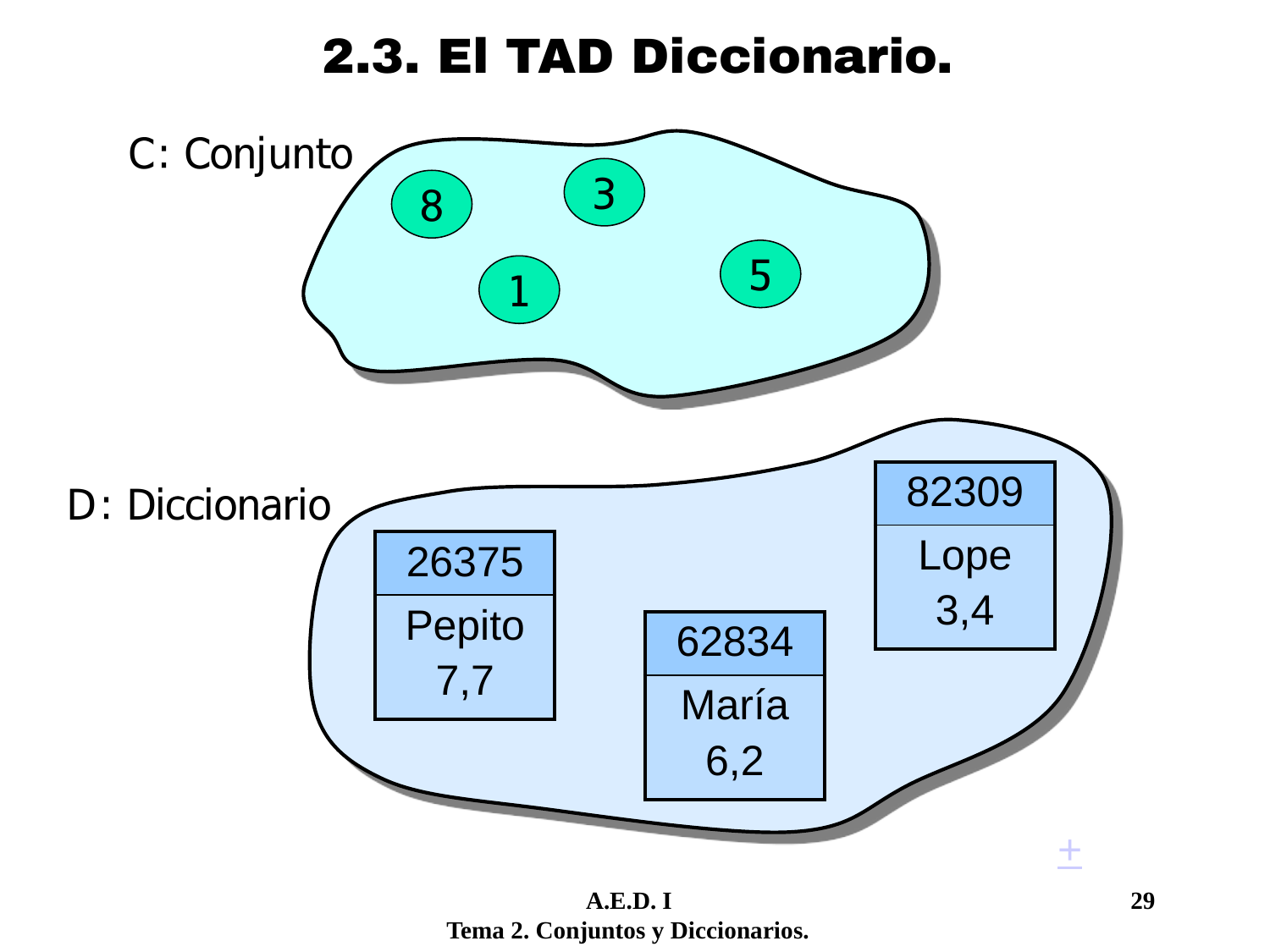

2.3. El TAD Diccionario.
C: Conjunto

3
8
5
1

| 82309 |
| --- |
| Lope 3,4 |
D: Diccionario
| 26375 |
| --- |
| Pepito 7,7 |
| 62834 |
| --- |
| María 6,2 |
+
	  A.E.D. I				        29
Tema 2. Conjuntos y Diccionarios.